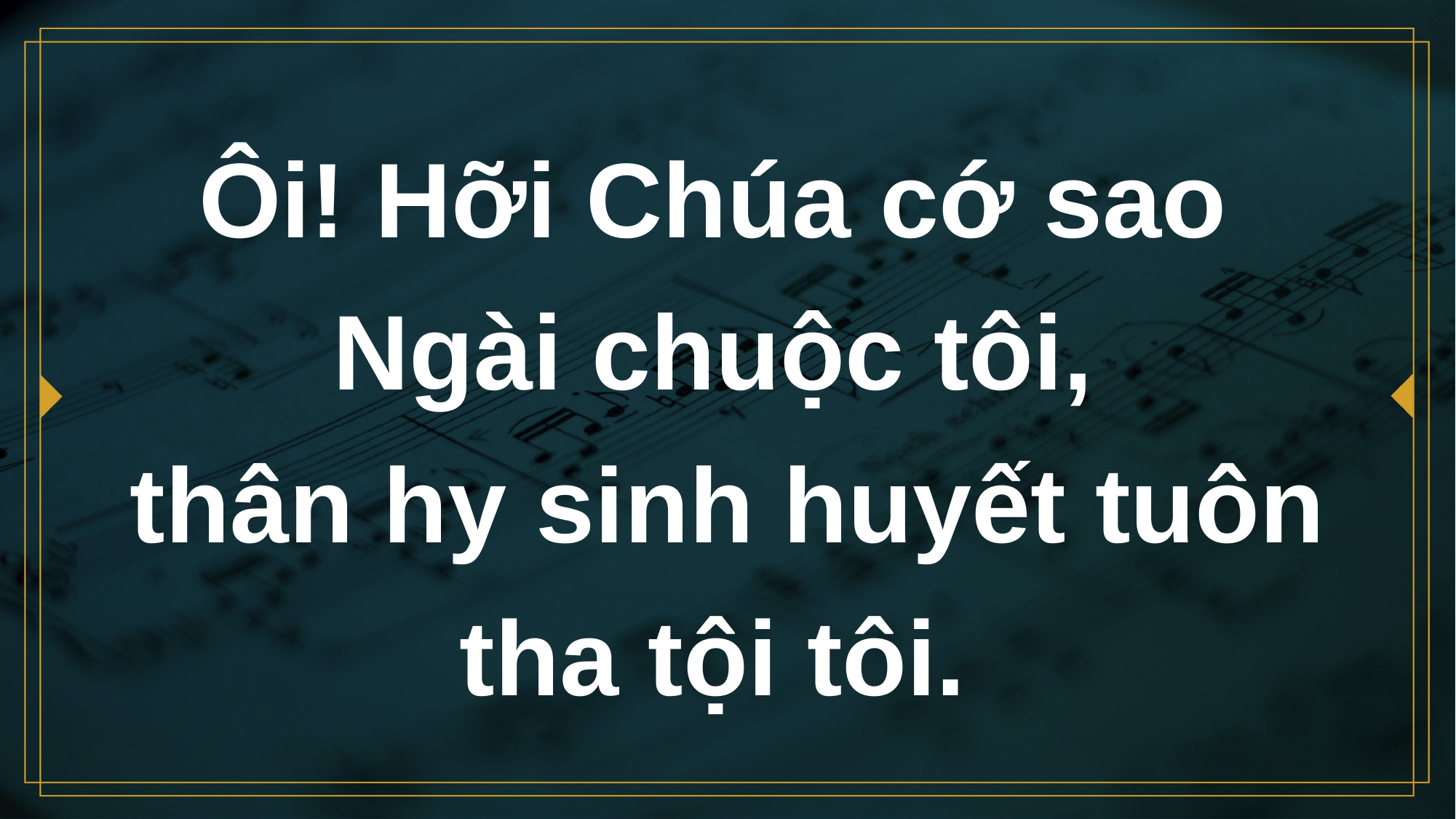

# Ôi! Hỡi Chúa cớ sao Ngài chuộc tôi,
thân hy sinh huyết tuôn tha tội tôi.